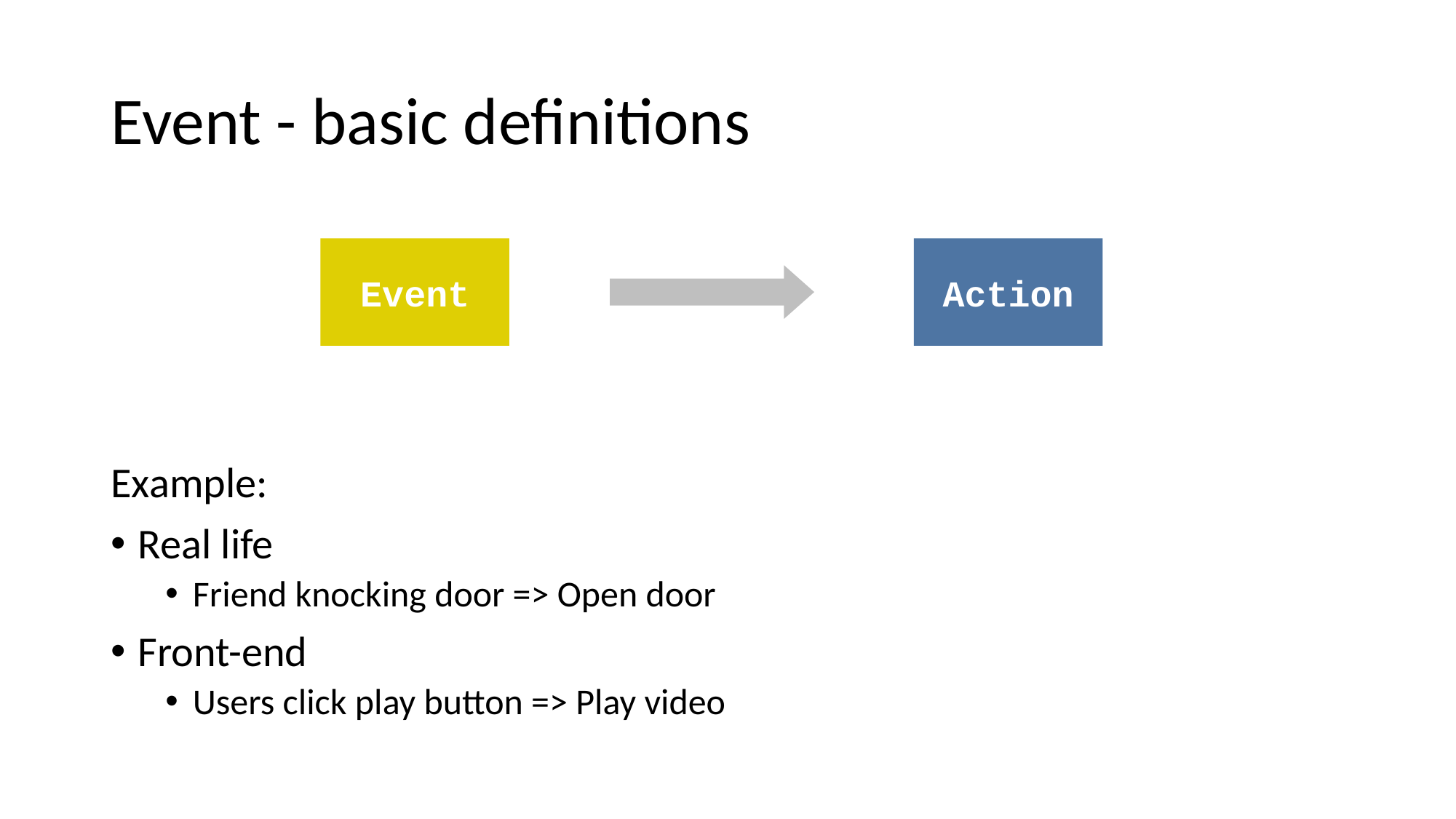

# Event - basic definitions
Event
Action

Example:
Real life
Friend knocking door => Open door
Front-end
Users click play button => Play video